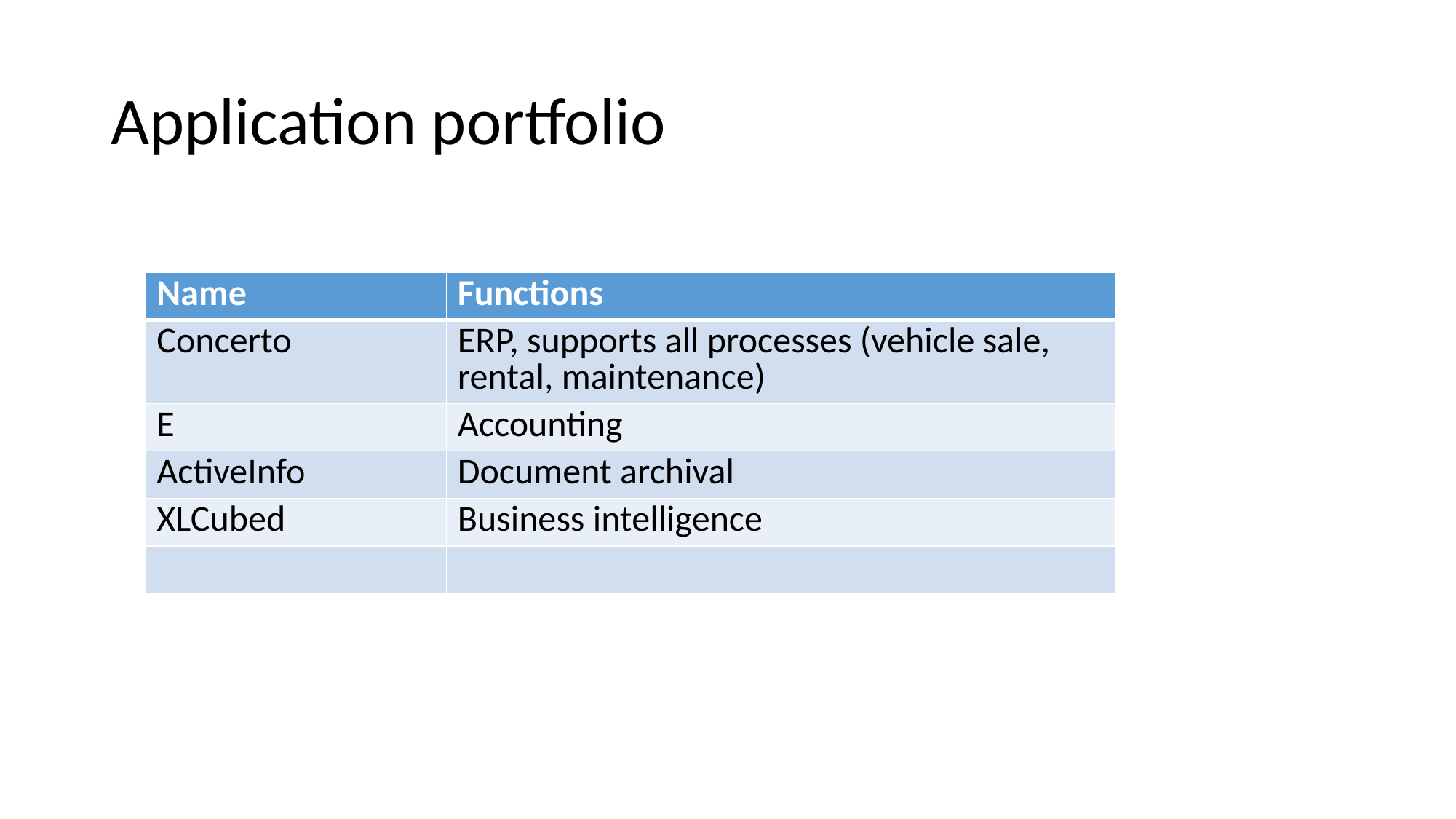

# Application portfolio
| Name | Functions |
| --- | --- |
| Concerto | ERP, supports all processes (vehicle sale, rental, maintenance) |
| E | Accounting |
| ActiveInfo | Document archival |
| XLCubed | Business intelligence |
|  |  |